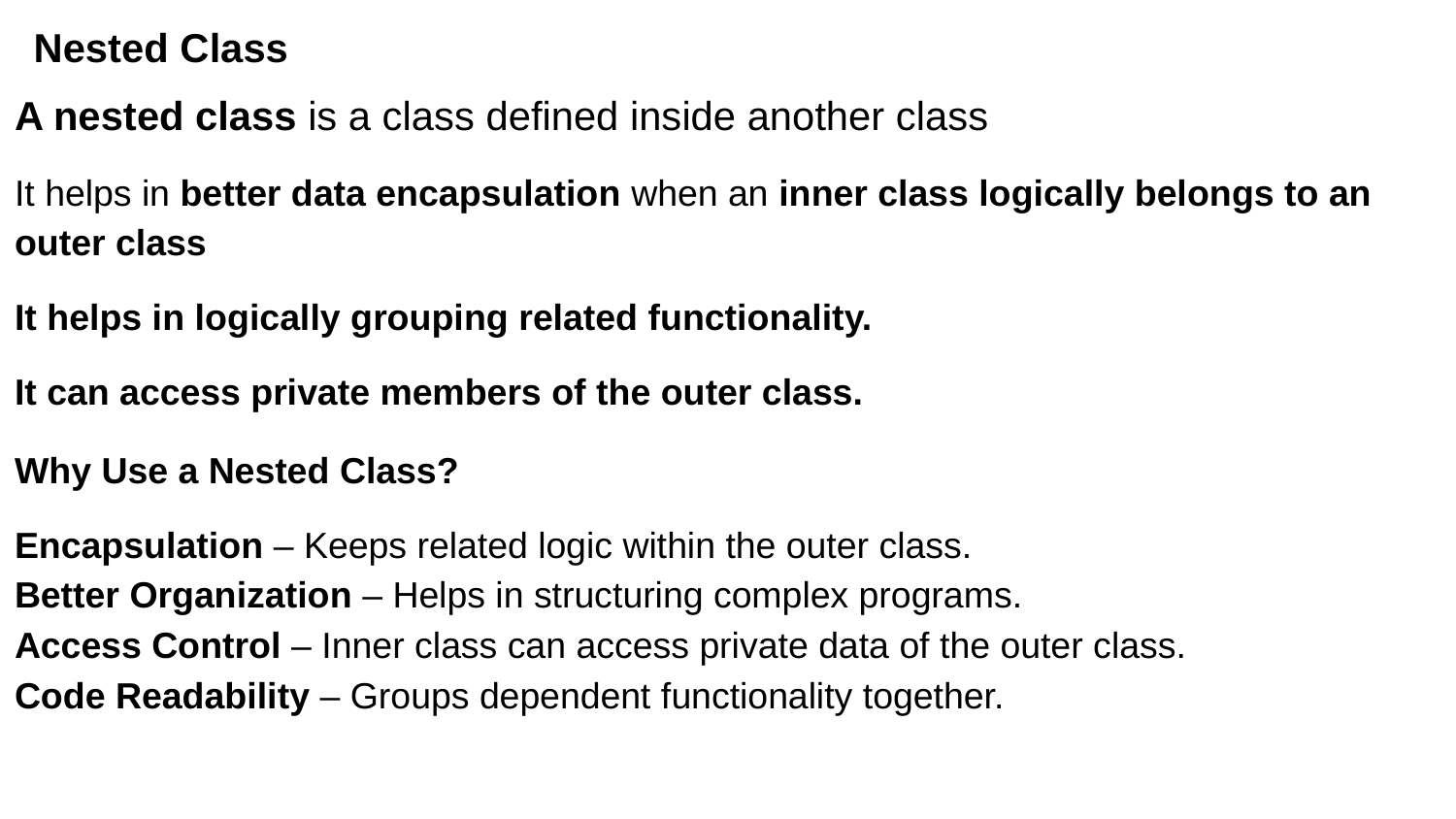

# Nested Class
A nested class is a class defined inside another class
It helps in better data encapsulation when an inner class logically belongs to an outer class
It helps in logically grouping related functionality.
It can access private members of the outer class.
Why Use a Nested Class?
Encapsulation – Keeps related logic within the outer class.
Better Organization – Helps in structuring complex programs.
Access Control – Inner class can access private data of the outer class.
Code Readability – Groups dependent functionality together.